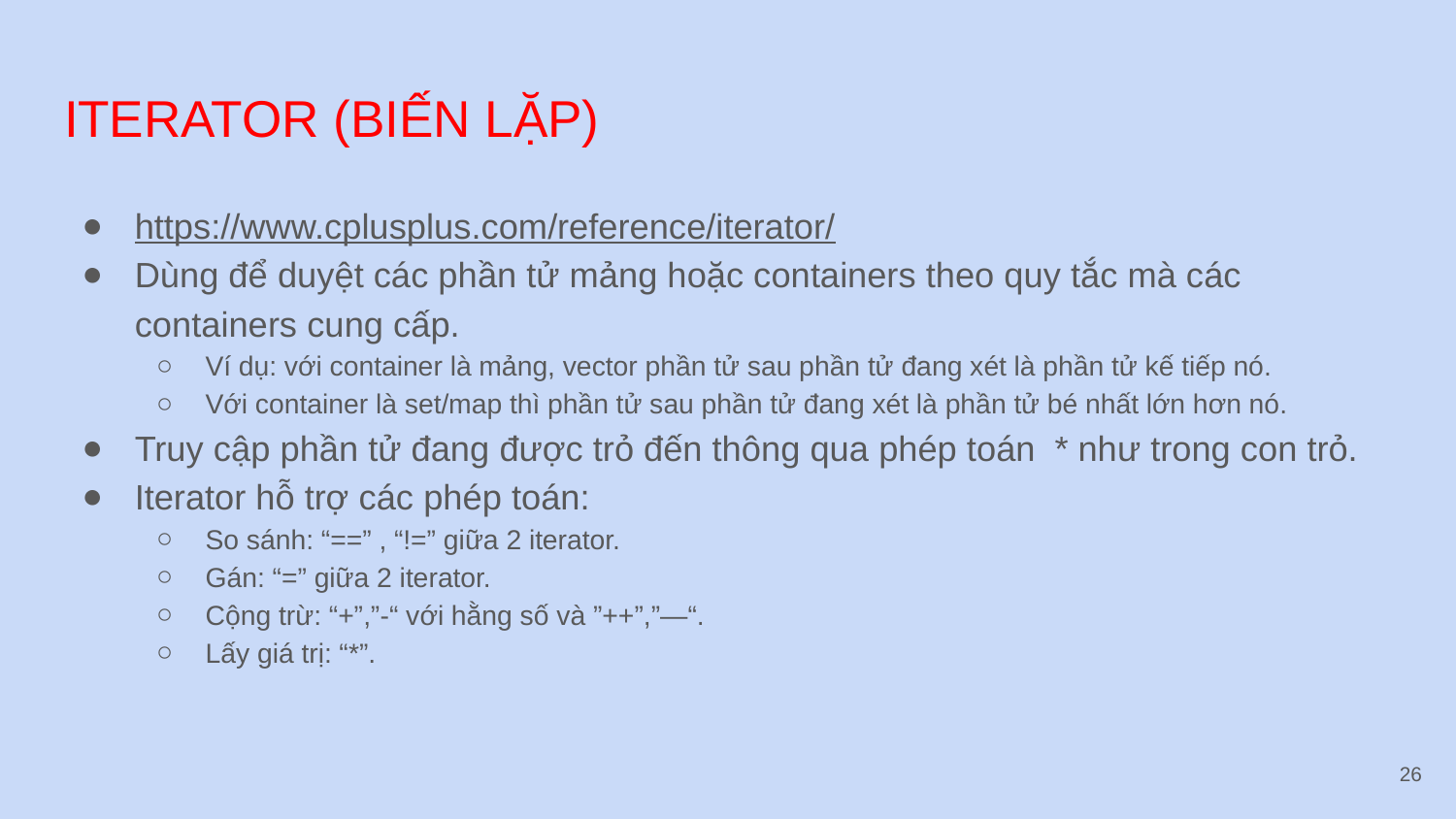

# ITERATOR (BIẾN LẶP)
https://www.cplusplus.com/reference/iterator/
Dùng để duyệt các phần tử mảng hoặc containers theo quy tắc mà các containers cung cấp.
Ví dụ: với container là mảng, vector phần tử sau phần tử đang xét là phần tử kế tiếp nó.
Với container là set/map thì phần tử sau phần tử đang xét là phần tử bé nhất lớn hơn nó.
Truy cập phần tử đang được trỏ đến thông qua phép toán  * như trong con trỏ.
Iterator hỗ trợ các phép toán:
So sánh: “==” , “!=” giữa 2 iterator.
Gán: “=” giữa 2 iterator.
Cộng trừ: “+”,”-“ với hằng số và ”++”,”—“.
Lấy giá trị: “*”.
26